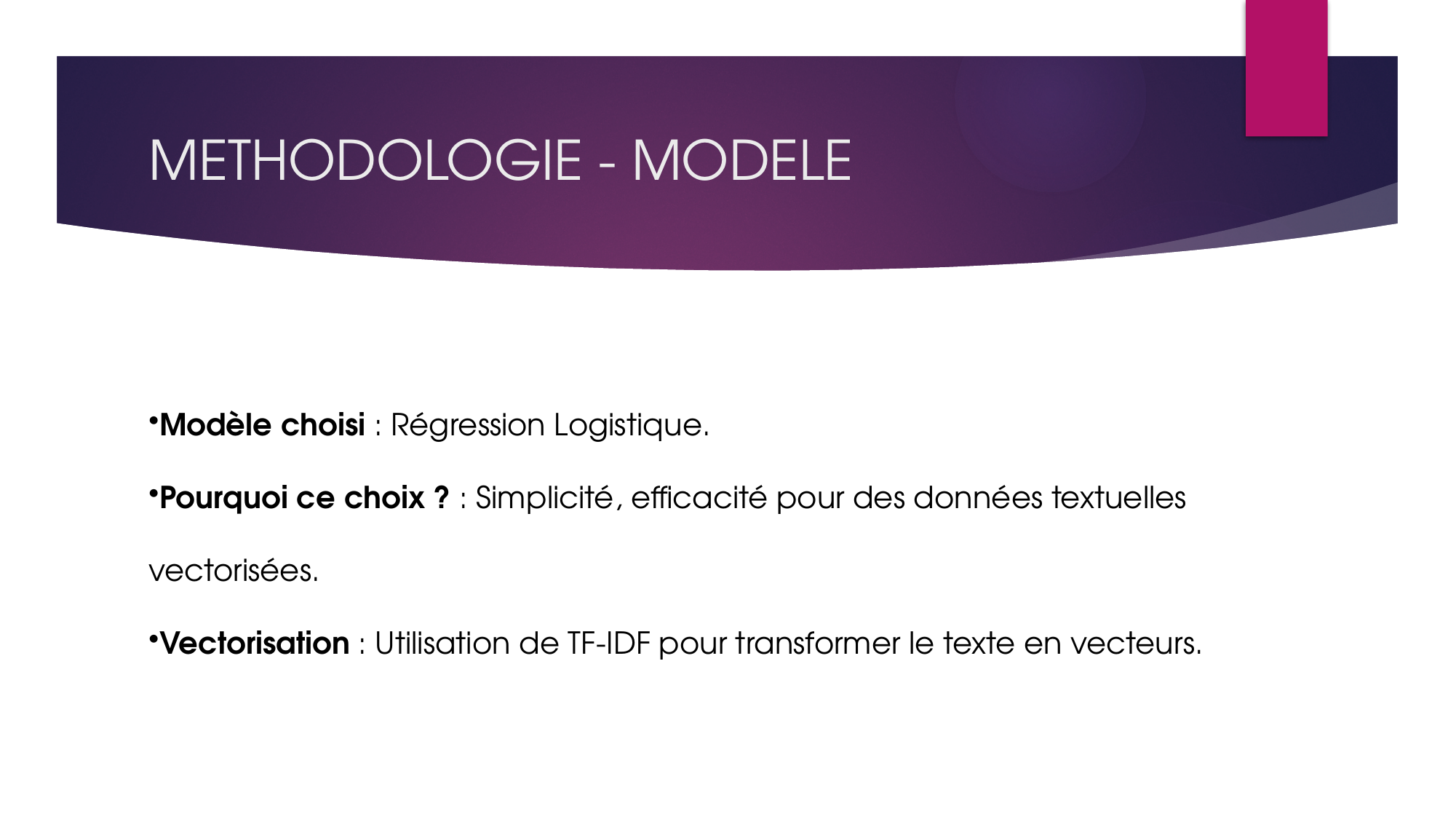

# METHODOLOGIE - MODELE
Modèle choisi : Régression Logistique.
Pourquoi ce choix ? : Simplicité, efficacité pour des données textuelles vectorisées.
Vectorisation : Utilisation de TF-IDF pour transformer le texte en vecteurs.